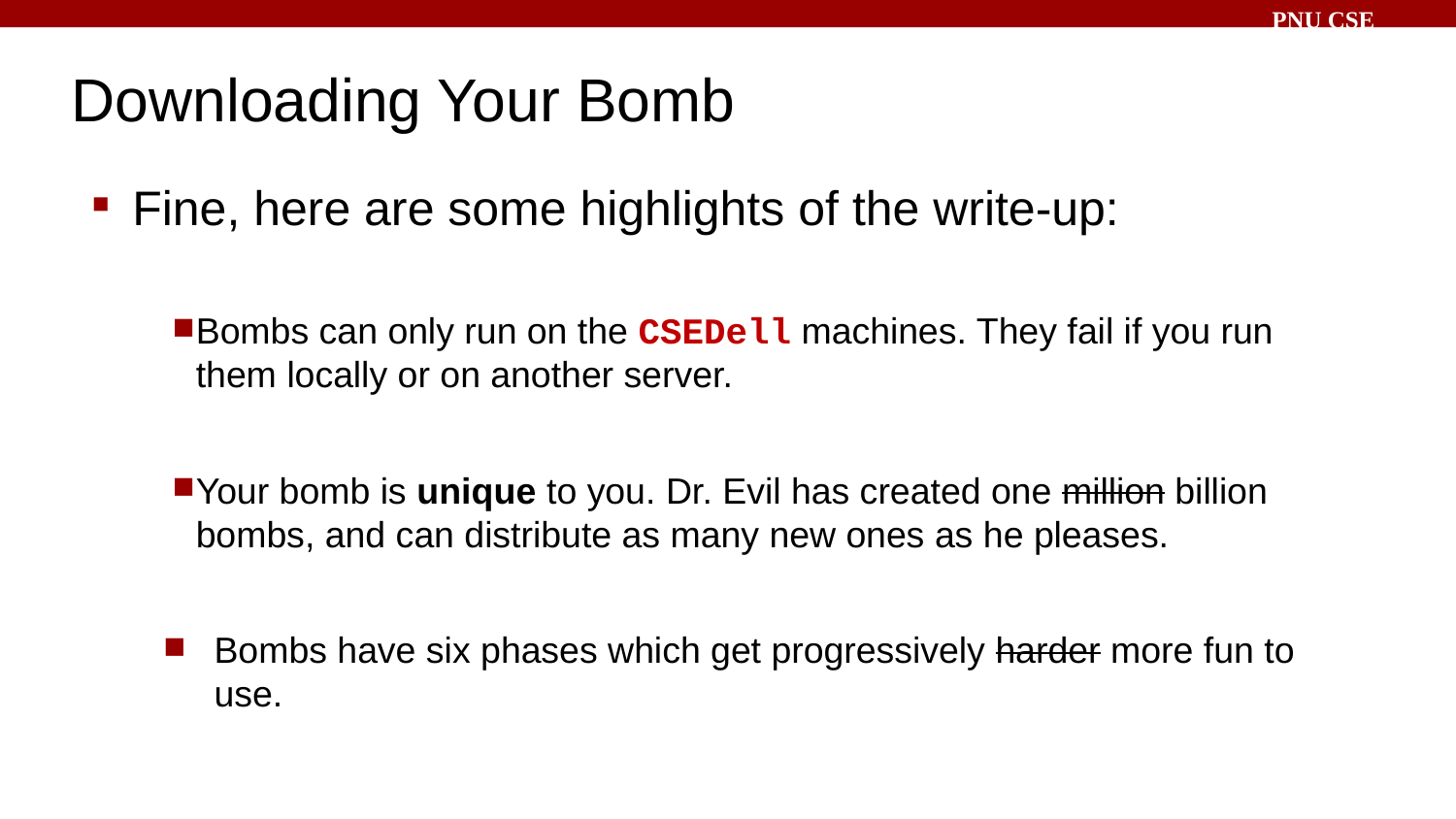

# Downloading Your Bomb
Fine, here are some highlights of the write-up:

Bombs can only run on the CSEDell machines. They fail if you run them locally or on another server.

Your bomb is unique to you. Dr. Evil has created one million billion bombs, and can distribute as many new ones as he pleases.

Bombs have six phases which get progressively harder more fun to use.